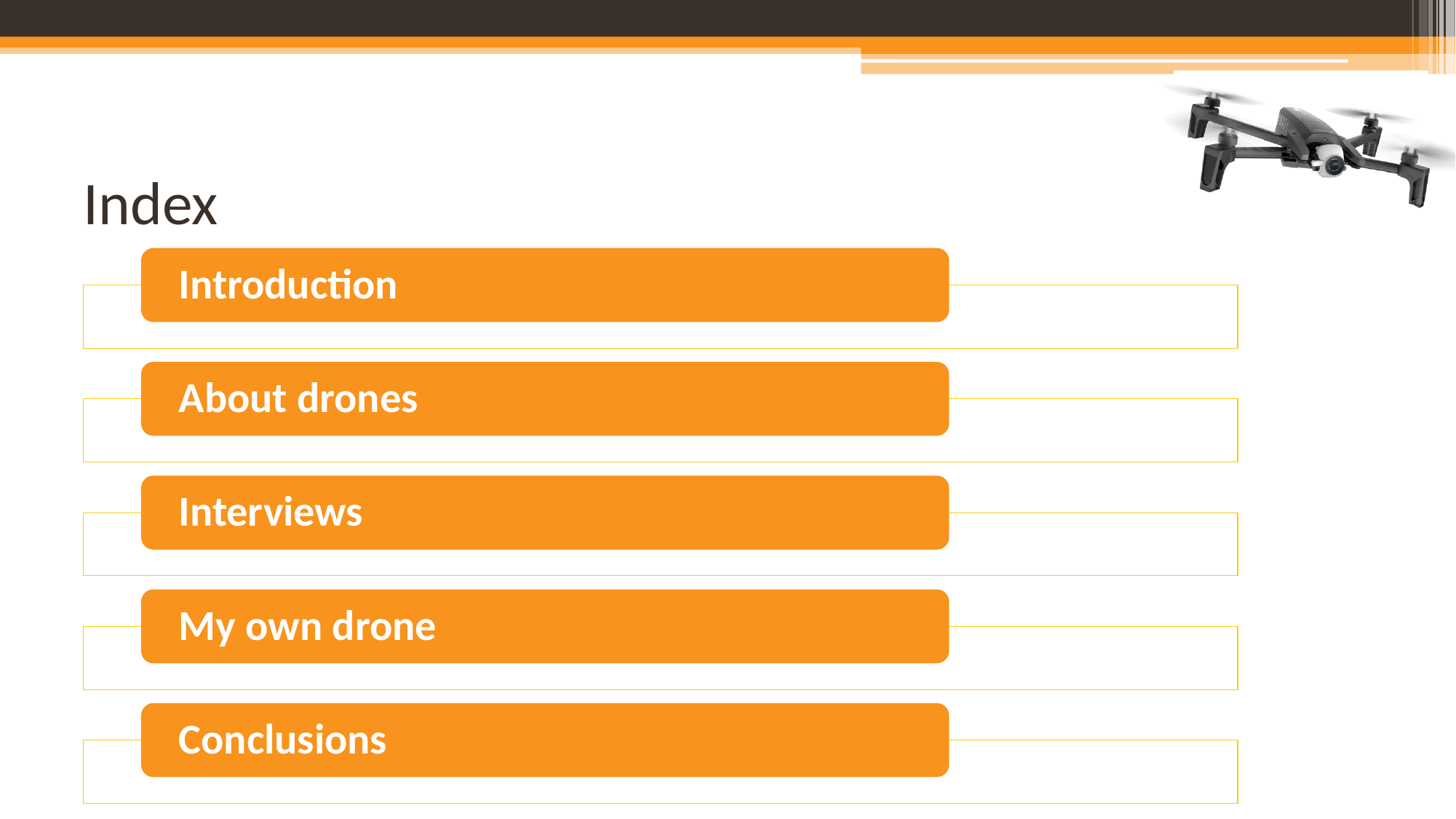

# Index
Introduction
About drones
Interviews
My own drone
Conclusions